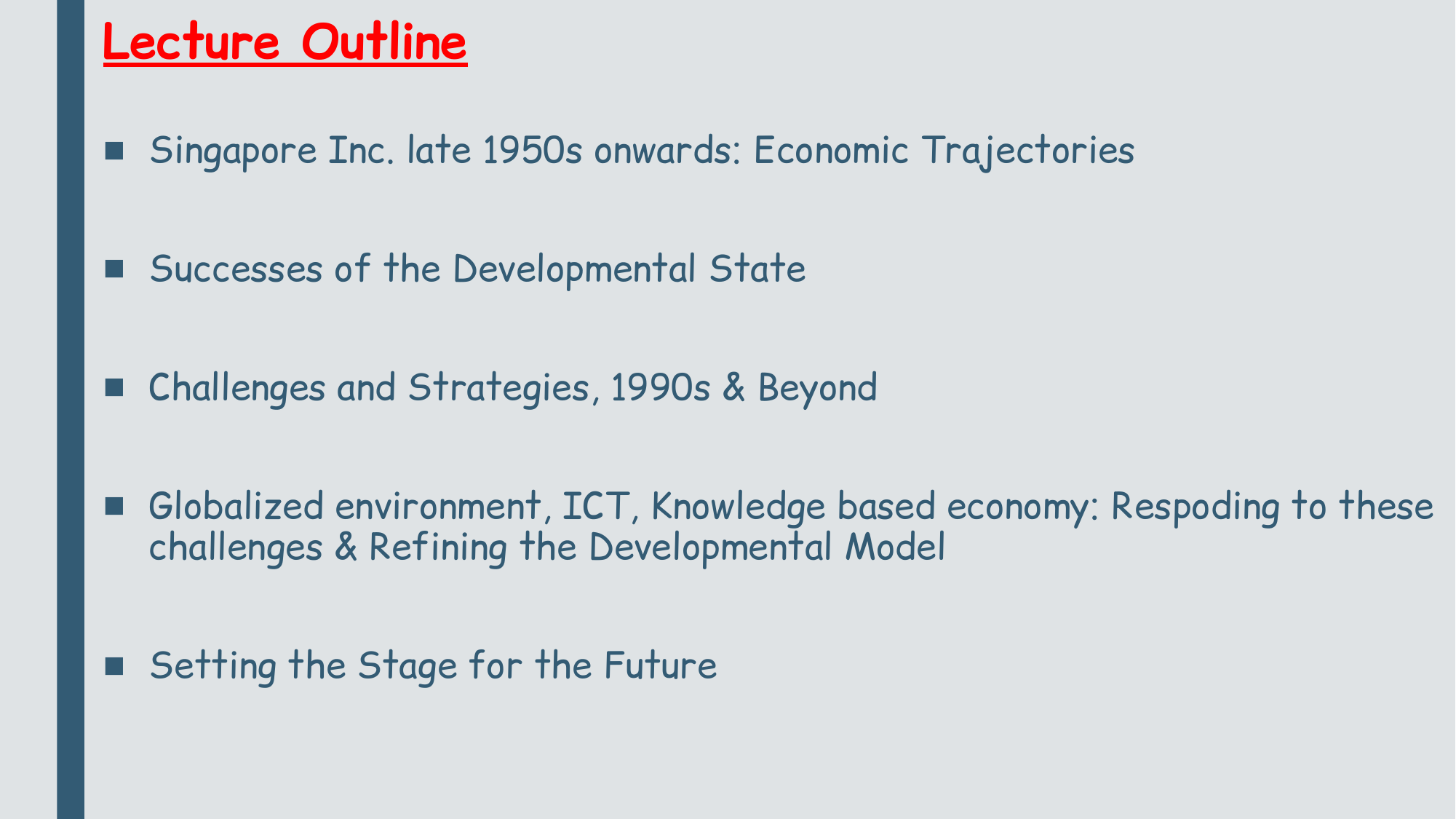

# Lecture Outline
Singapore Inc. late 1950s onwards: Economic Trajectories

Successes of the Developmental State

Challenges and Strategies, 1990s & Beyond

Globalized environment, ICT, Knowledge based economy: Respoding to these challenges & Refining the Developmental Model

Setting the Stage for the Future